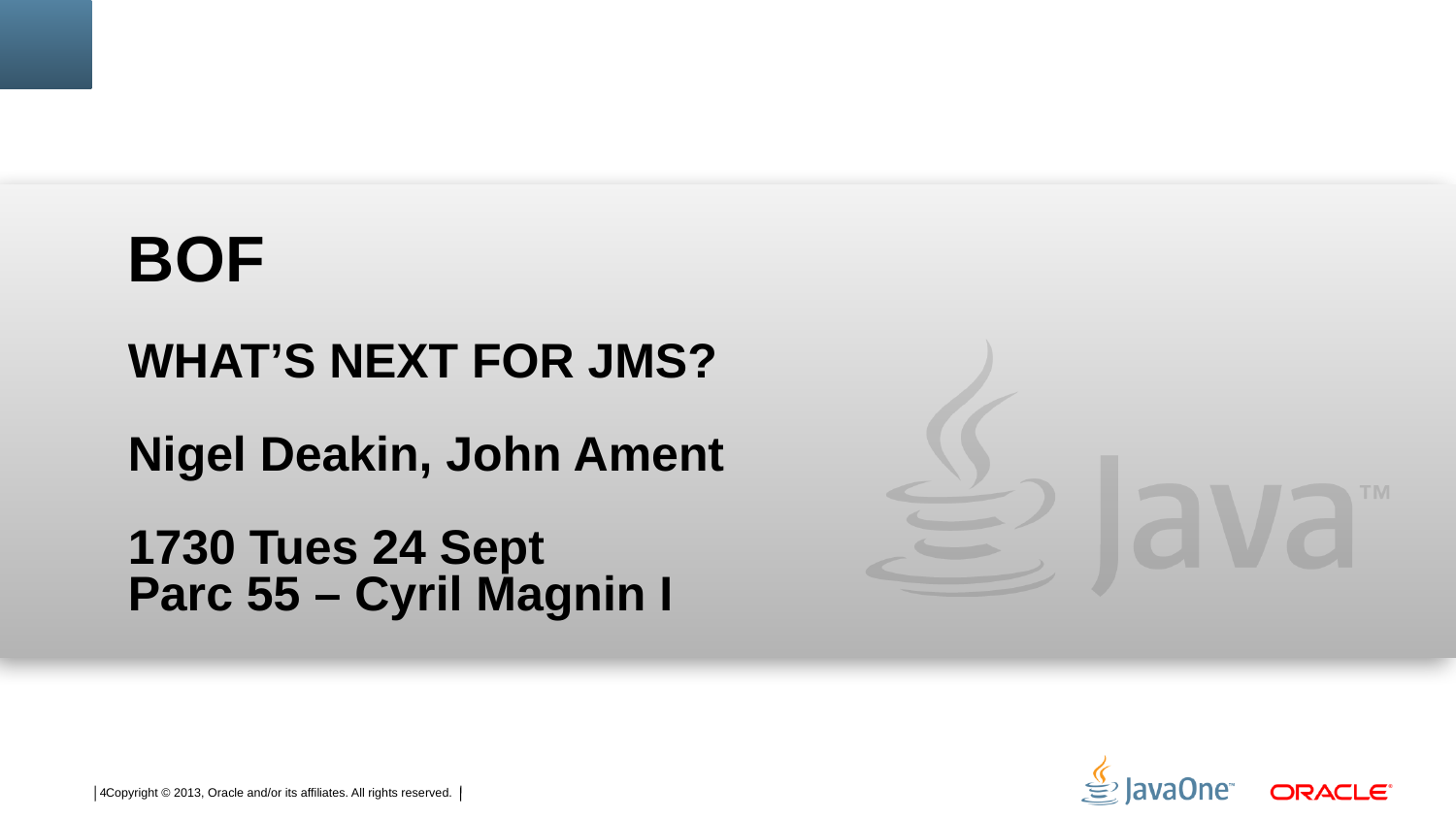

Bof

What’s Next for JMS?

Nigel Deakin, John Ament
1730 Tues 24 Sept
Parc 55 – Cyril Magnin I